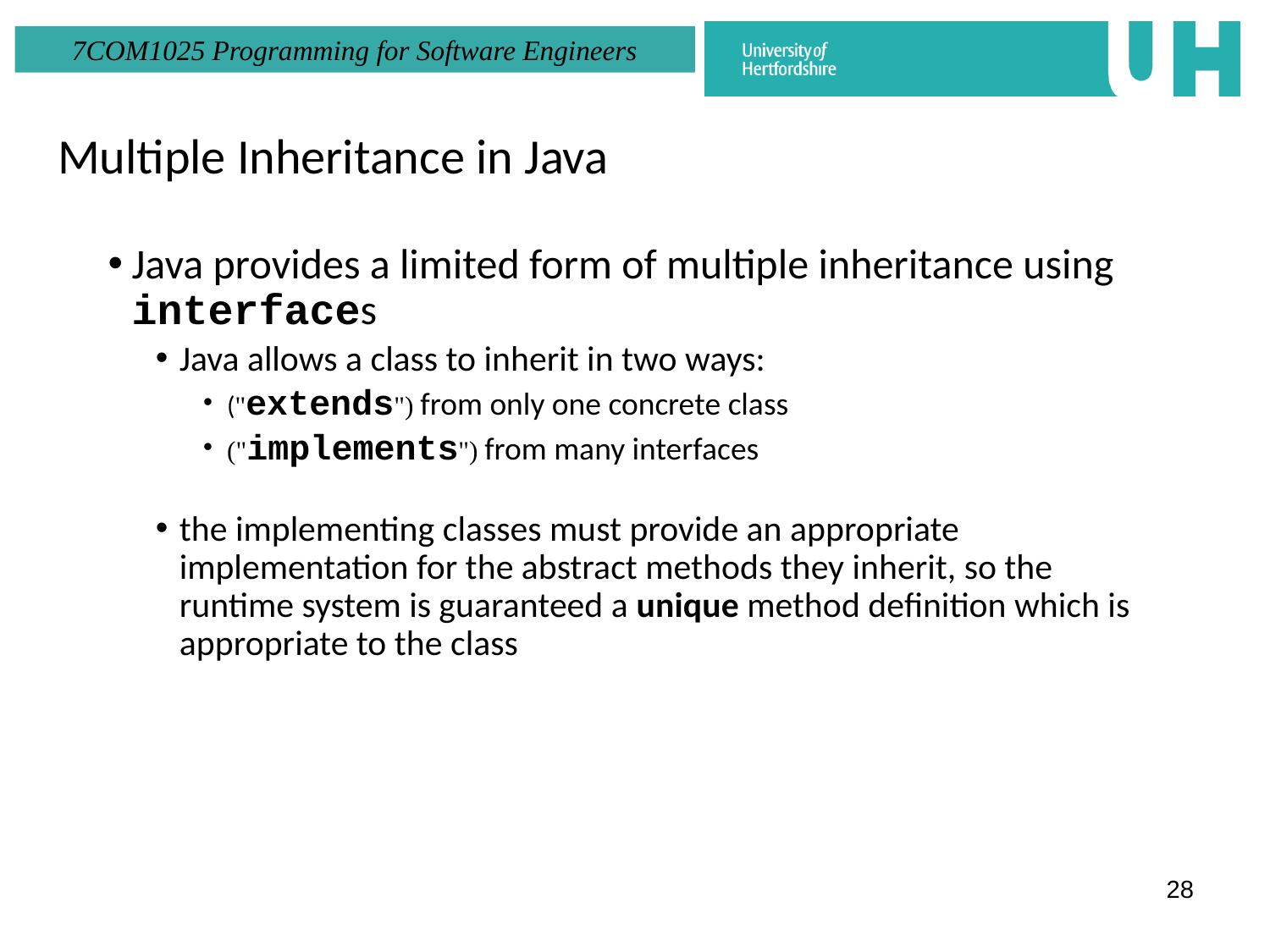

Multiple Inheritance in Java
Java provides a limited form of multiple inheritance using interfaces
Java allows a class to inherit in two ways:
("extends") from only one concrete class
("implements") from many interfaces

the implementing classes must provide an appropriate implementation for the abstract methods they inherit, so the runtime system is guaranteed a unique method definition which is appropriate to the class

28